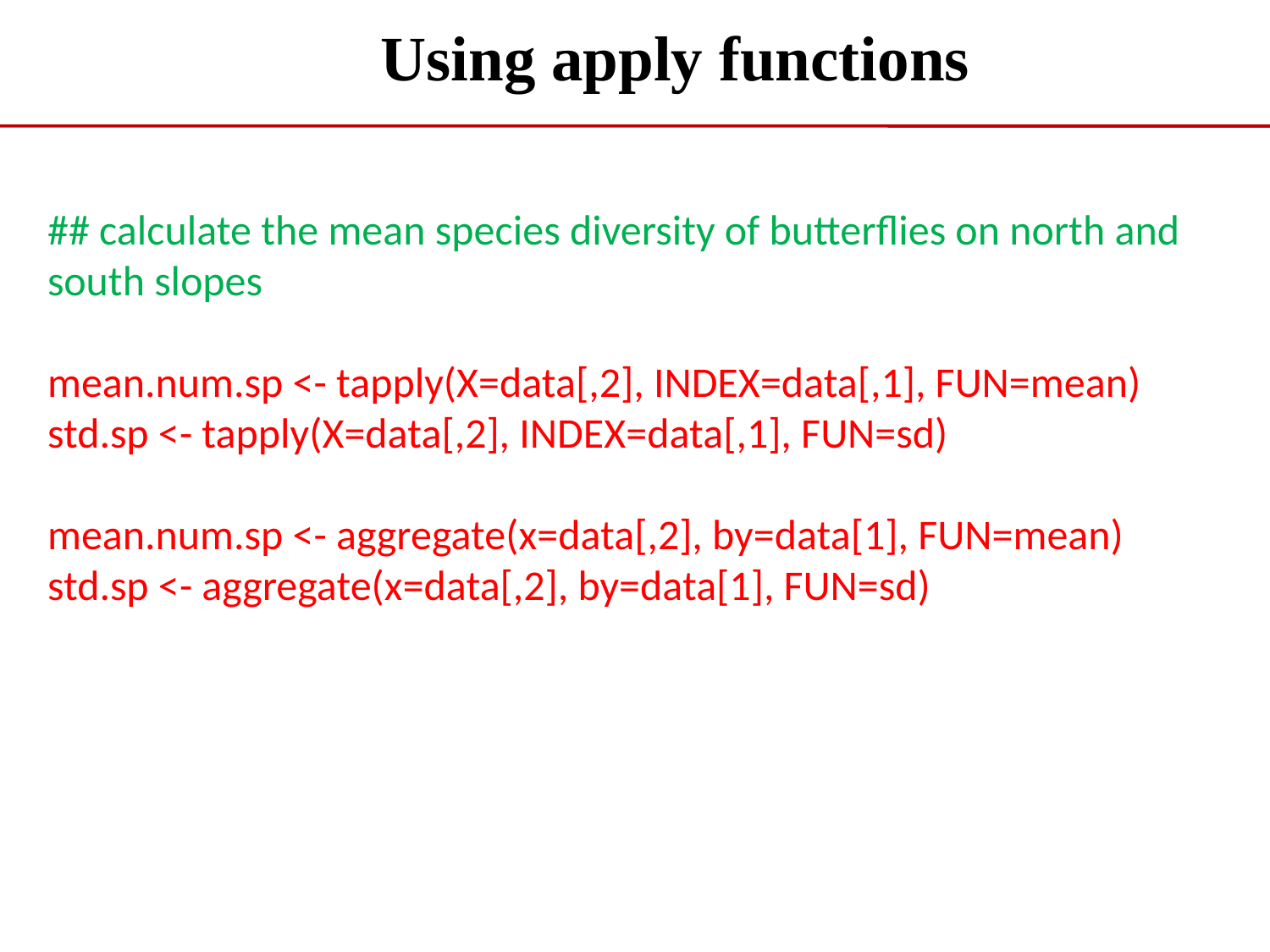

Using apply functions

## calculate the mean species diversity of butterflies on north and south slopes

mean.num.sp <- tapply(X=data[,2], INDEX=data[,1], FUN=mean)
std.sp <- tapply(X=data[,2], INDEX=data[,1], FUN=sd)

mean.num.sp <- aggregate(x=data[,2], by=data[1], FUN=mean)
std.sp <- aggregate(x=data[,2], by=data[1], FUN=sd)